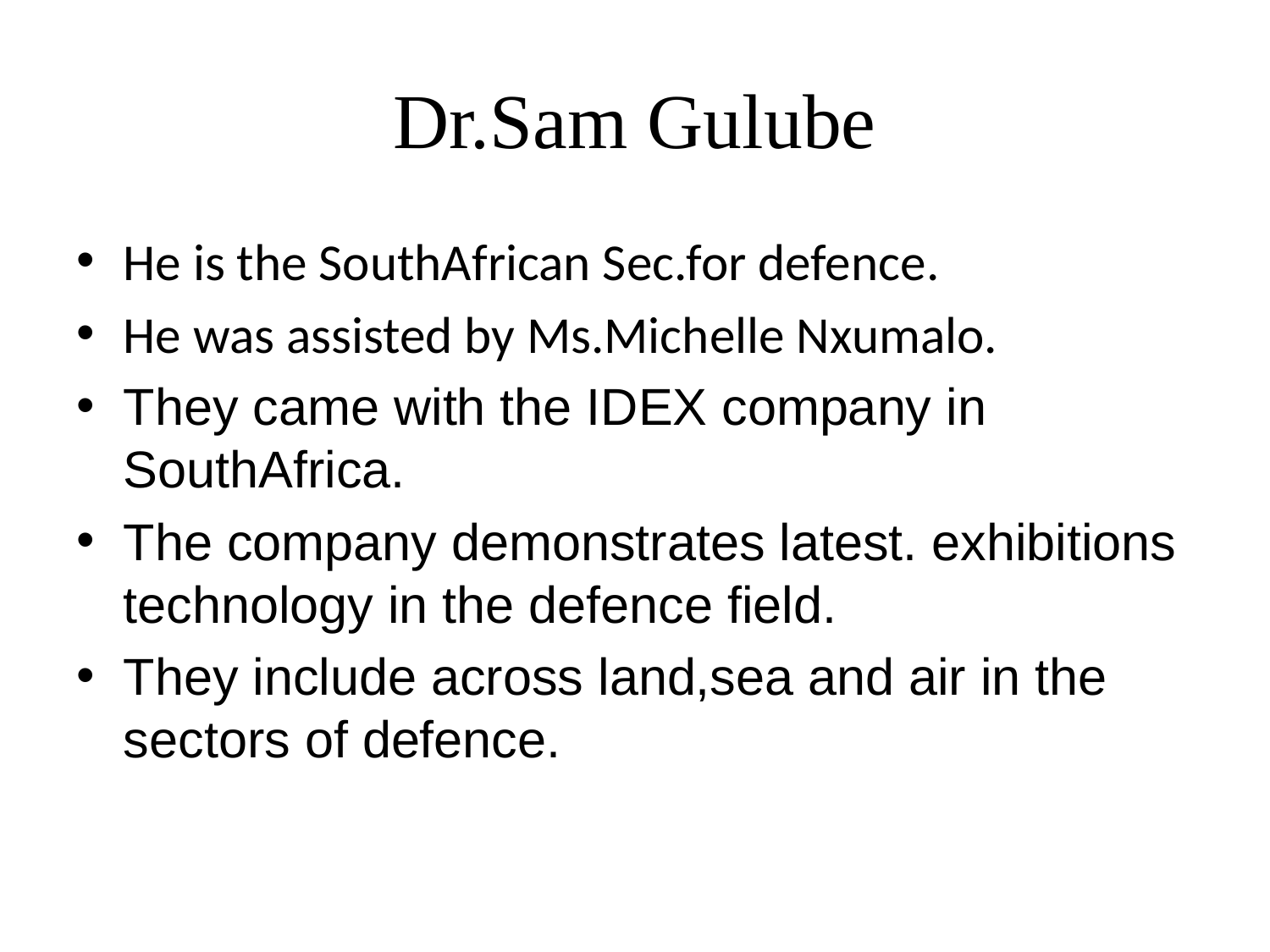

# Dr.Sam Gulube
He is the SouthAfrican Sec.for defence.
He was assisted by Ms.Michelle Nxumalo.
They came with the IDEX company in SouthAfrica.
The company demonstrates latest. exhibitions technology in the defence field.
They include across land,sea and air in the sectors of defence.